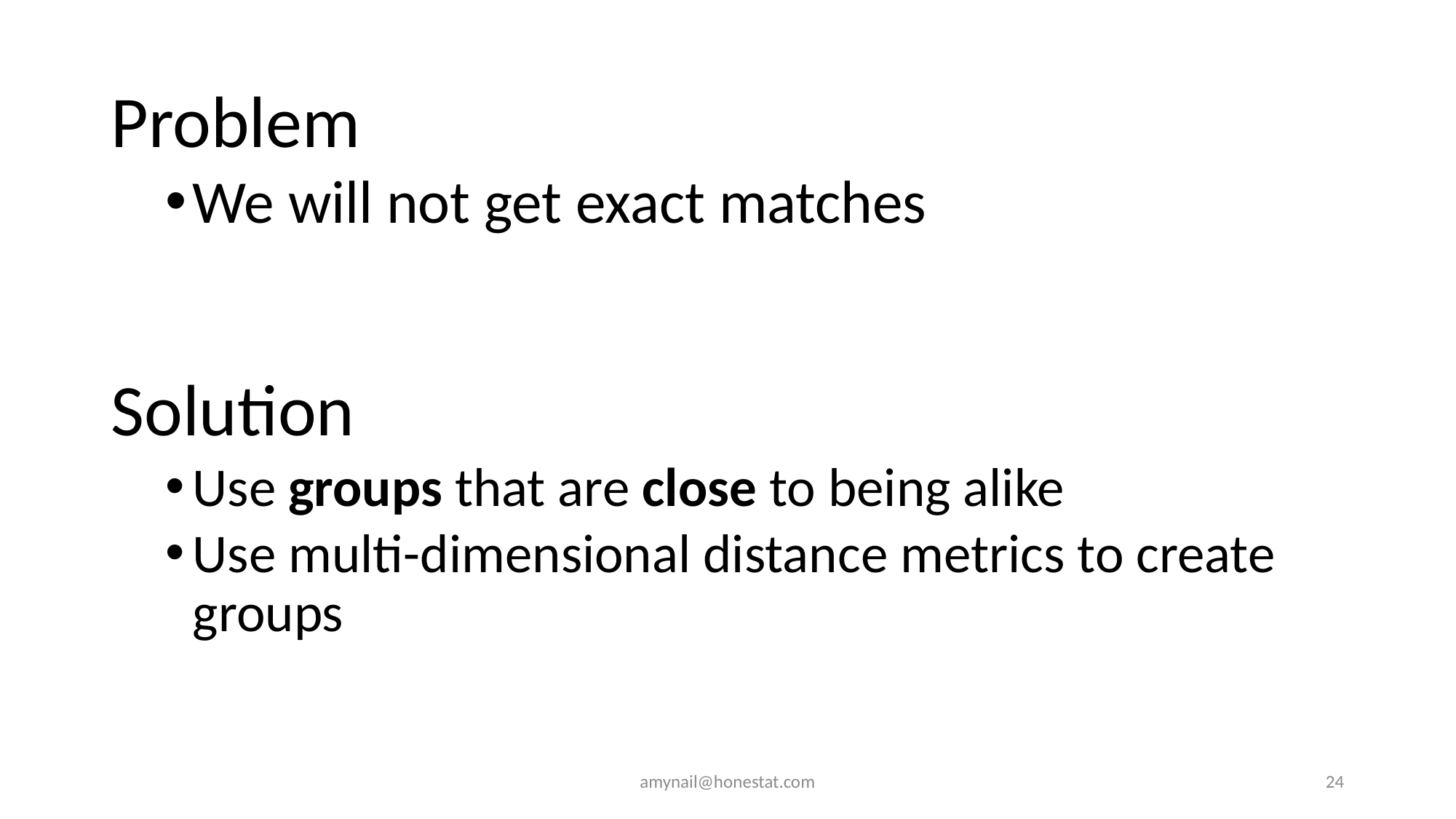

Problem
We will not get exact matches

Solution
Use groups that are close to being alike
Use multi-dimensional distance metrics to create groups
amynail@honestat.com
24